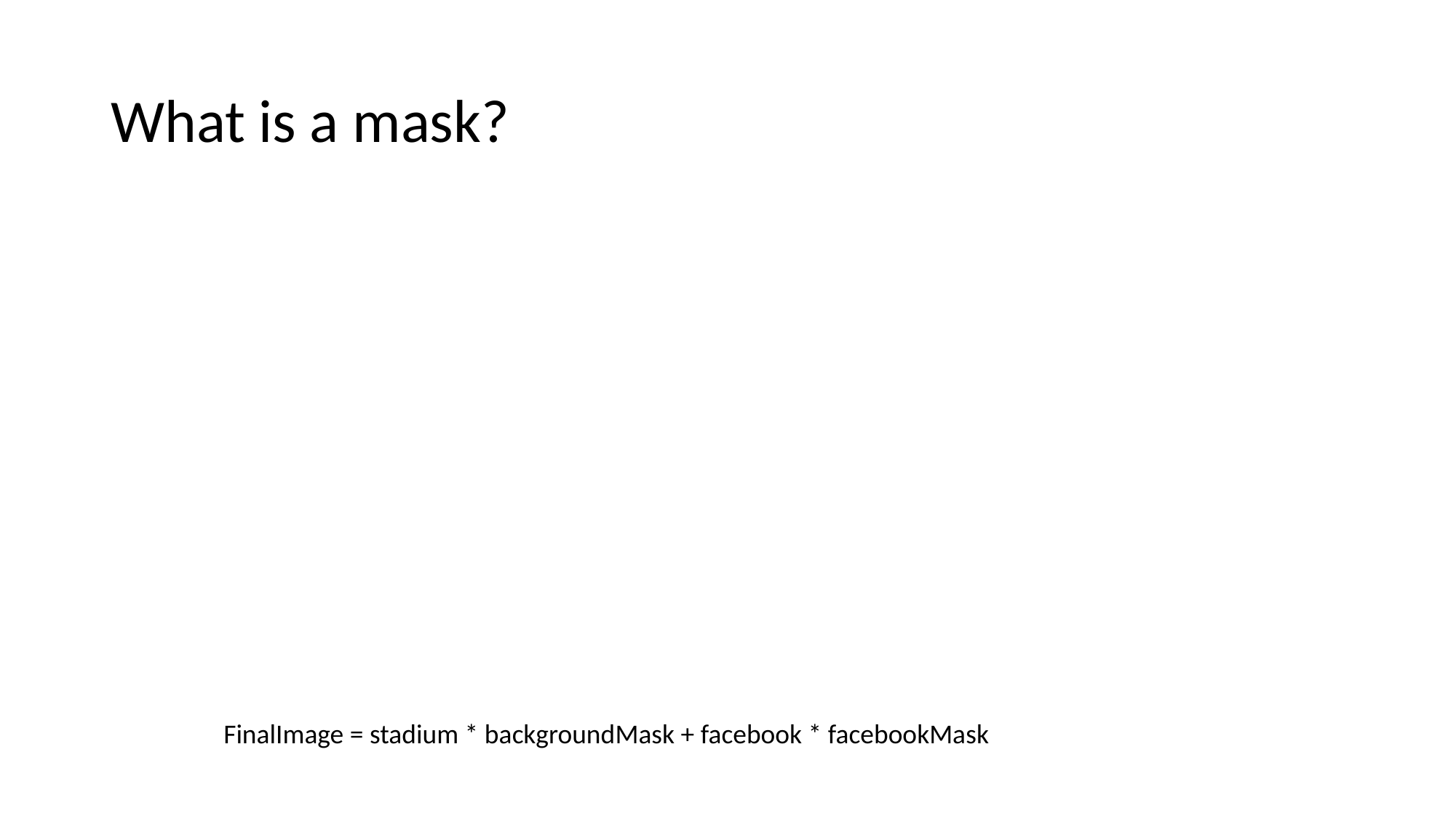

# What is a mask?
FinalImage = stadium * backgroundMask + facebook * facebookMask